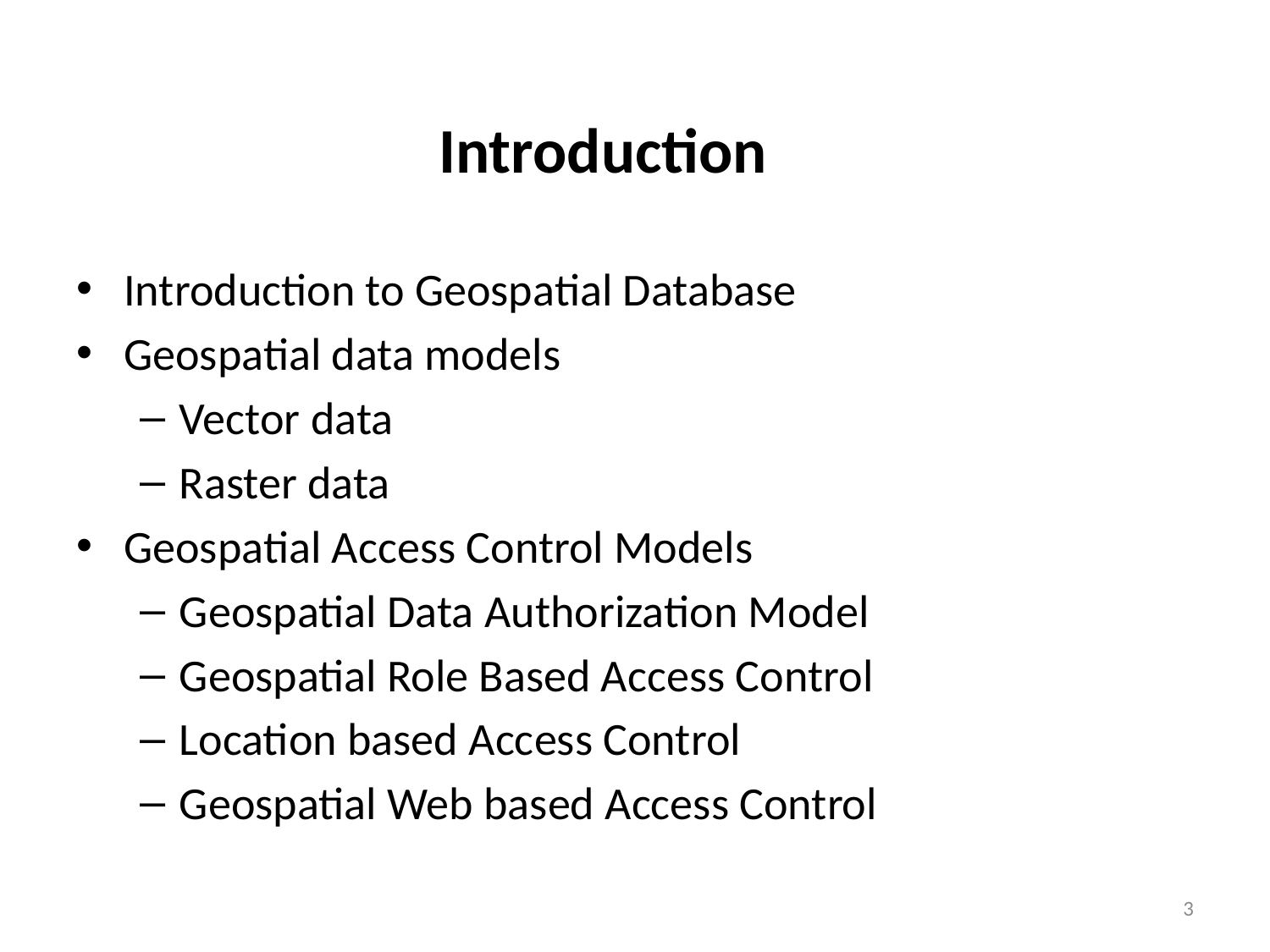

# Introduction
Introduction to Geospatial Database
Geospatial data models
Vector data
Raster data
Geospatial Access Control Models
Geospatial Data Authorization Model
Geospatial Role Based Access Control
Location based Access Control
Geospatial Web based Access Control

3